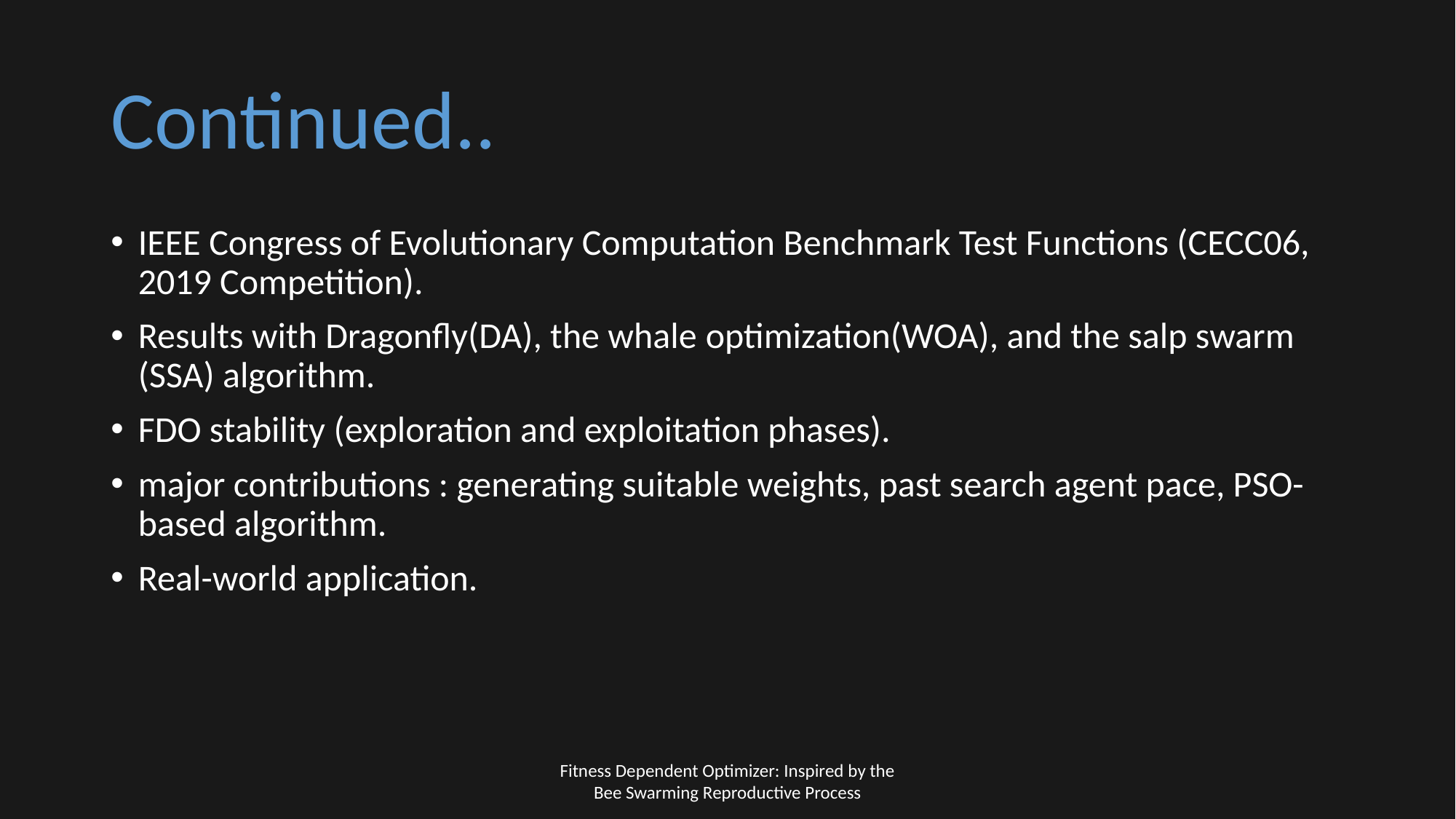

# Continued..
IEEE Congress of Evolutionary Computation Benchmark Test Functions (CECC06, 2019 Competition).
Results with Dragonfly(DA), the whale optimization(WOA), and the salp swarm (SSA) algorithm.
FDO stability (exploration and exploitation phases).
major contributions : generating suitable weights, past search agent pace, PSO-based algorithm.
Real-world application.
Fitness Dependent Optimizer: Inspired by the
Bee Swarming Reproductive Process